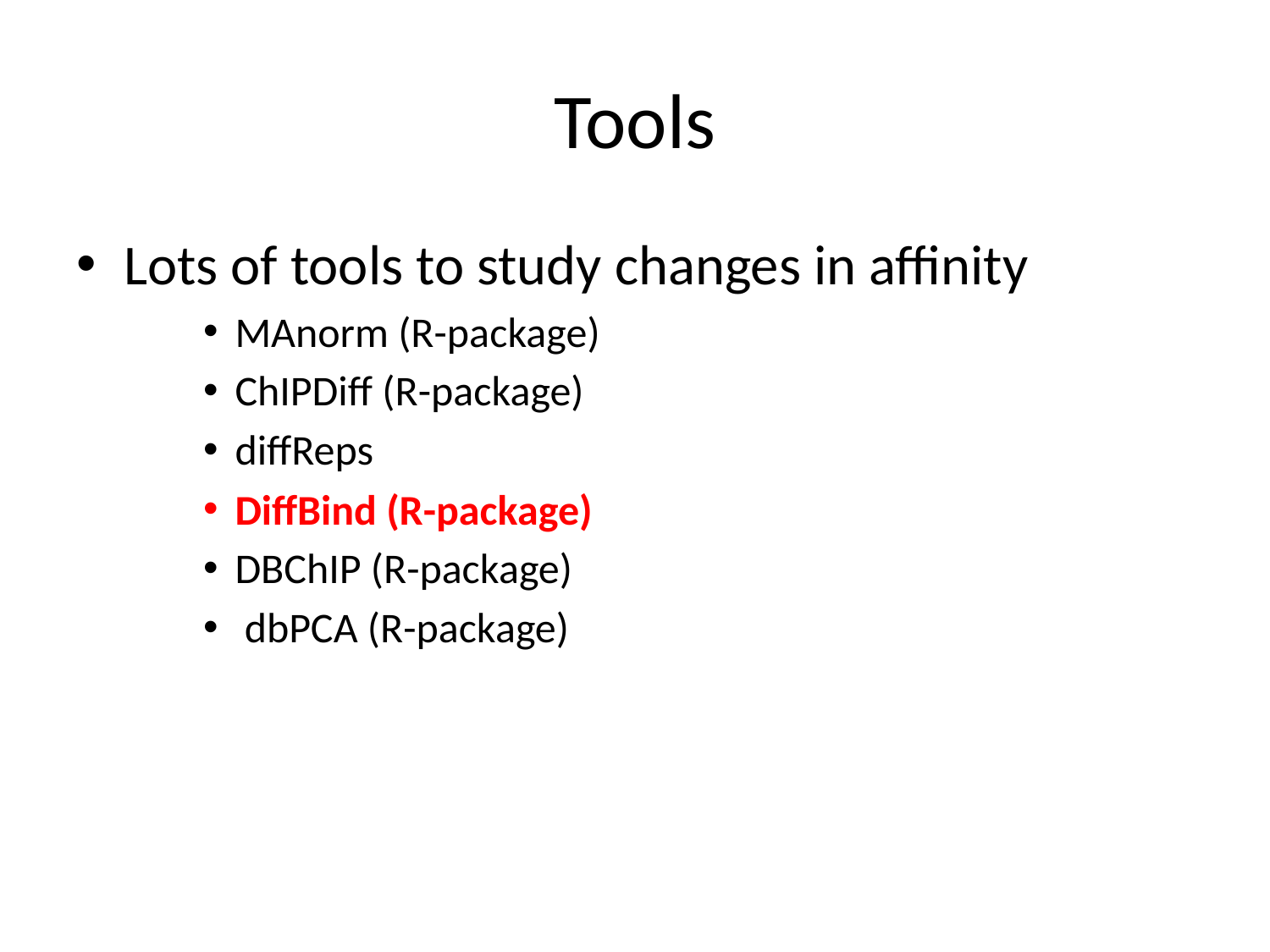

# Tools
Lots of tools to study changes in affinity
MAnorm (R-package)
ChIPDiff (R-package)
diffReps
DiffBind (R-package)
DBChIP (R-package)
 dbPCA (R-package)